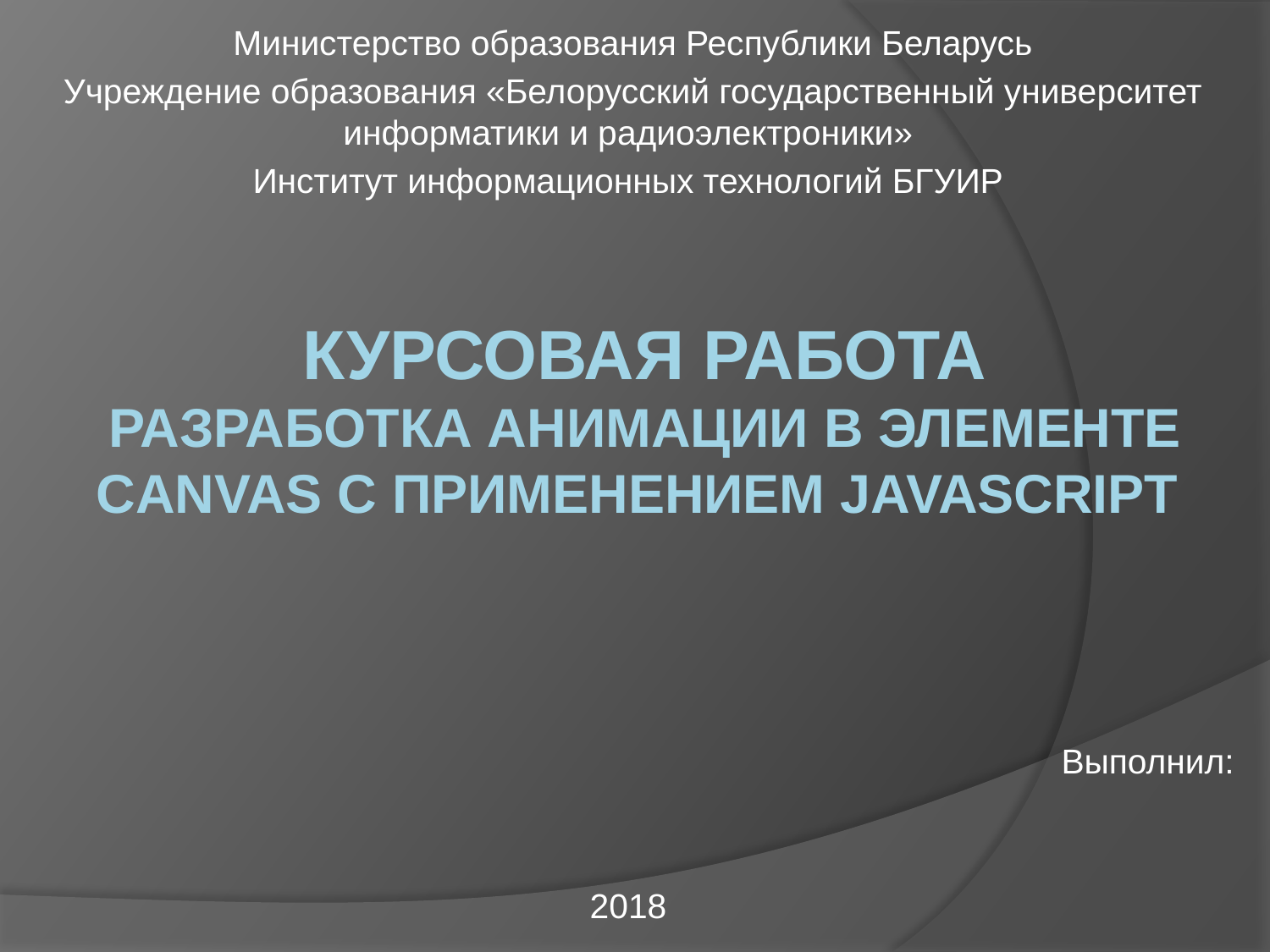

Министерство образования Республики Беларусь
Учреждение образования «Белорусский государственный университет информатики и радиоэлектроники»
Институт информационных технологий БГУИР

Выполнил:

2018
# КУРСОВАЯ РАБОТА Разработка анимации в элементе canvas с применением JavaScript